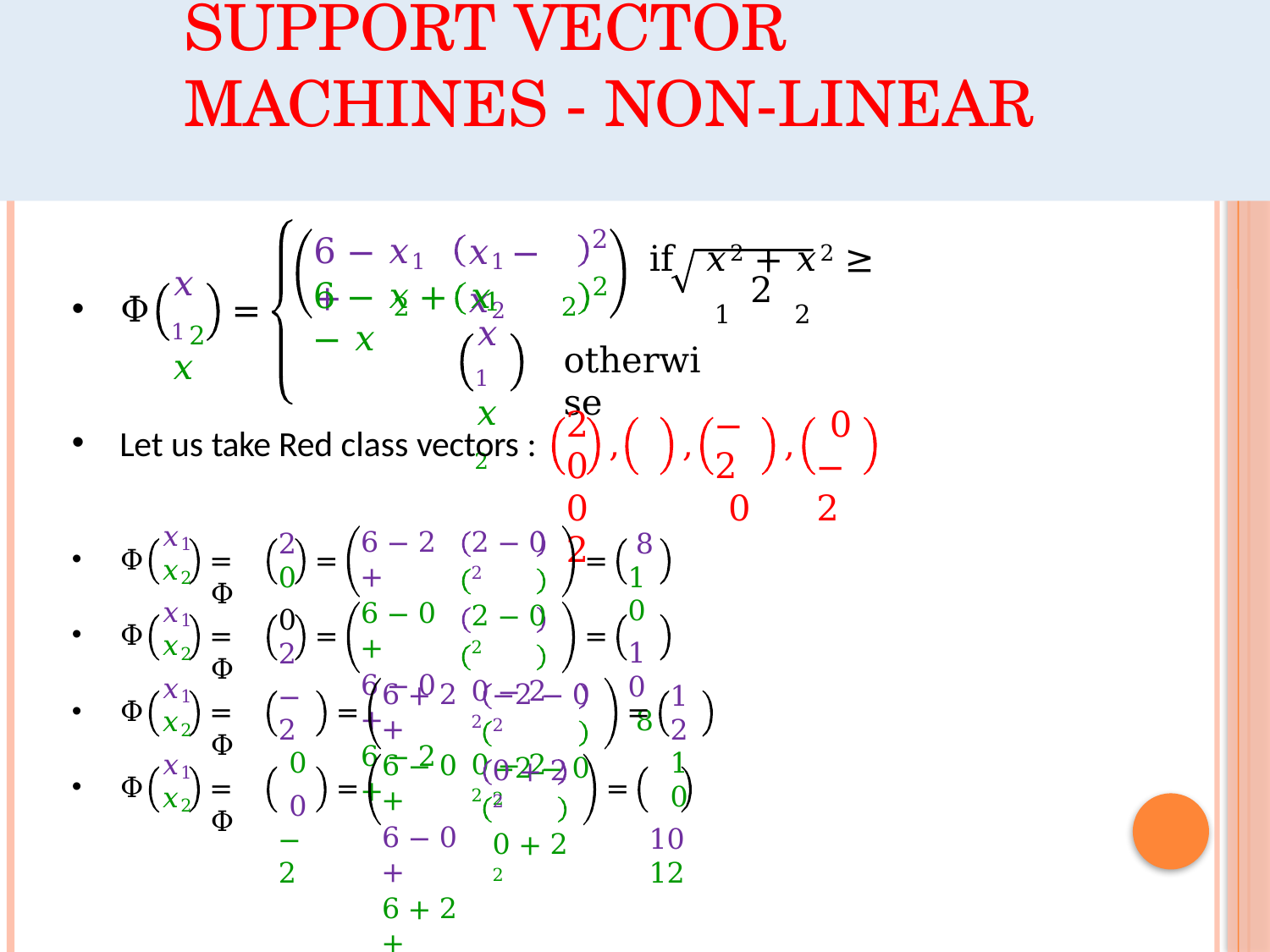

# Support Vector Machines - Non-linear
2
2

6 − 𝑥1 +
𝑥1 − 𝑥2

if	𝑥2 + 𝑥2 ≥ 2
1	2

𝑥1
𝑥
6 − 𝑥	+	𝑥	− 𝑥

Φ
=
2
1
𝑥1
𝑥2
2
2

otherwise
−2
0
2	0
0	2
0
−2

Let us take Red class vectors :
,
,
,
6 − 2 +
6 − 0 +
6 − 0 +
6 − 2 +
2 − 0 2
2 − 0 2
0 − 2 2
0 − 2 2
𝑥1
𝑥2
𝑥1
𝑥2
𝑥1
𝑥2
𝑥1
𝑥2
2
0
0
2
−2
0
0
−2
8
10
10
8

Φ
= Φ
=
=

Φ
= Φ
=
=

6 + 2 +
6 − 0 +
6 − 0 +
6 + 2 +
−2 − 0 2
−2 − 0 2
12
10
10
12

Φ
= Φ
=
=

0 + 2 2
0 + 2 2

Φ
= Φ
=
=